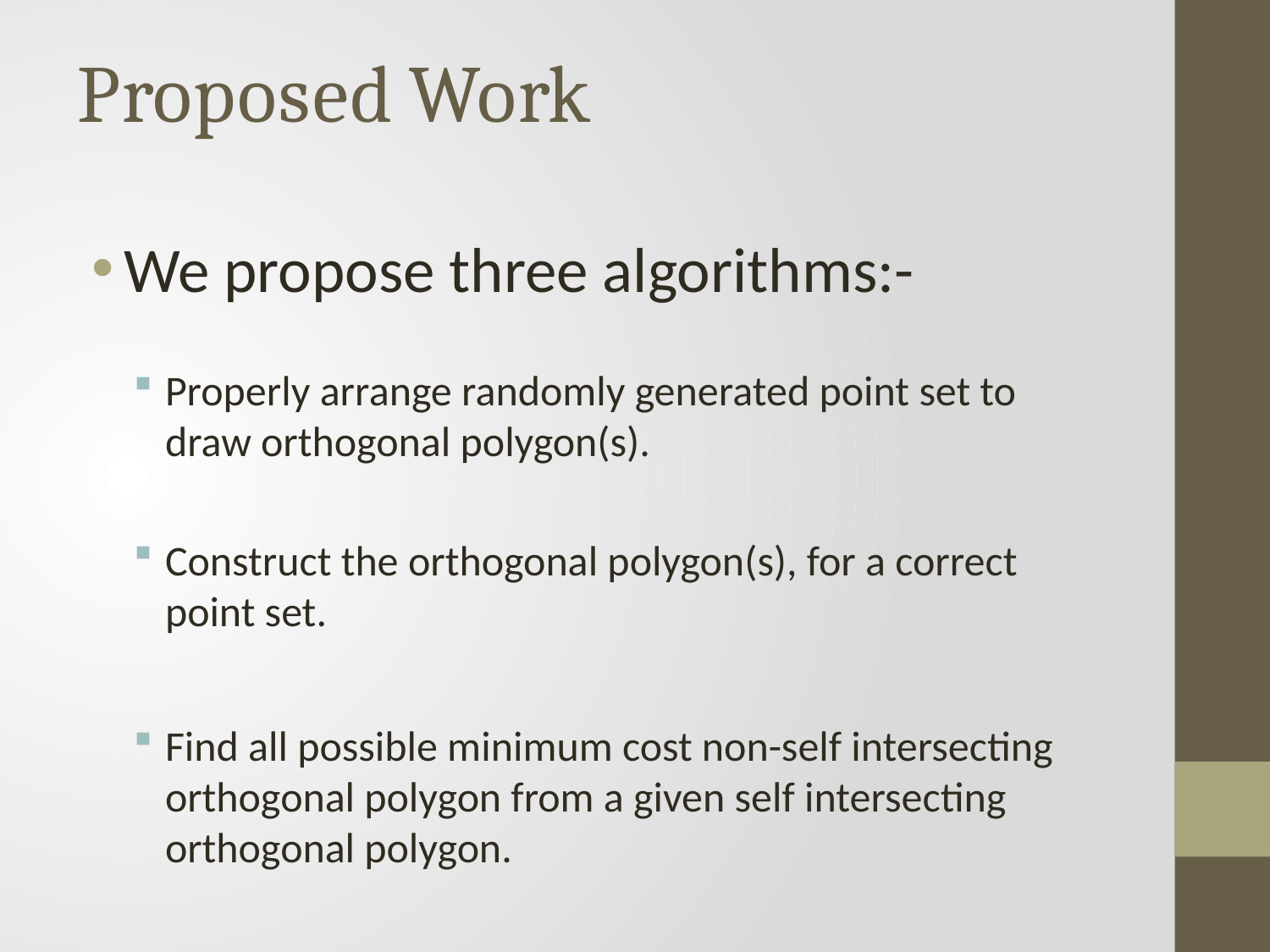

# Proposed Work
We propose three algorithms:-

Properly arrange randomly generated point set to draw orthogonal polygon(s).

Construct the orthogonal polygon(s), for a correct point set.

Find all possible minimum cost non-self intersecting orthogonal polygon from a given self intersecting orthogonal polygon.